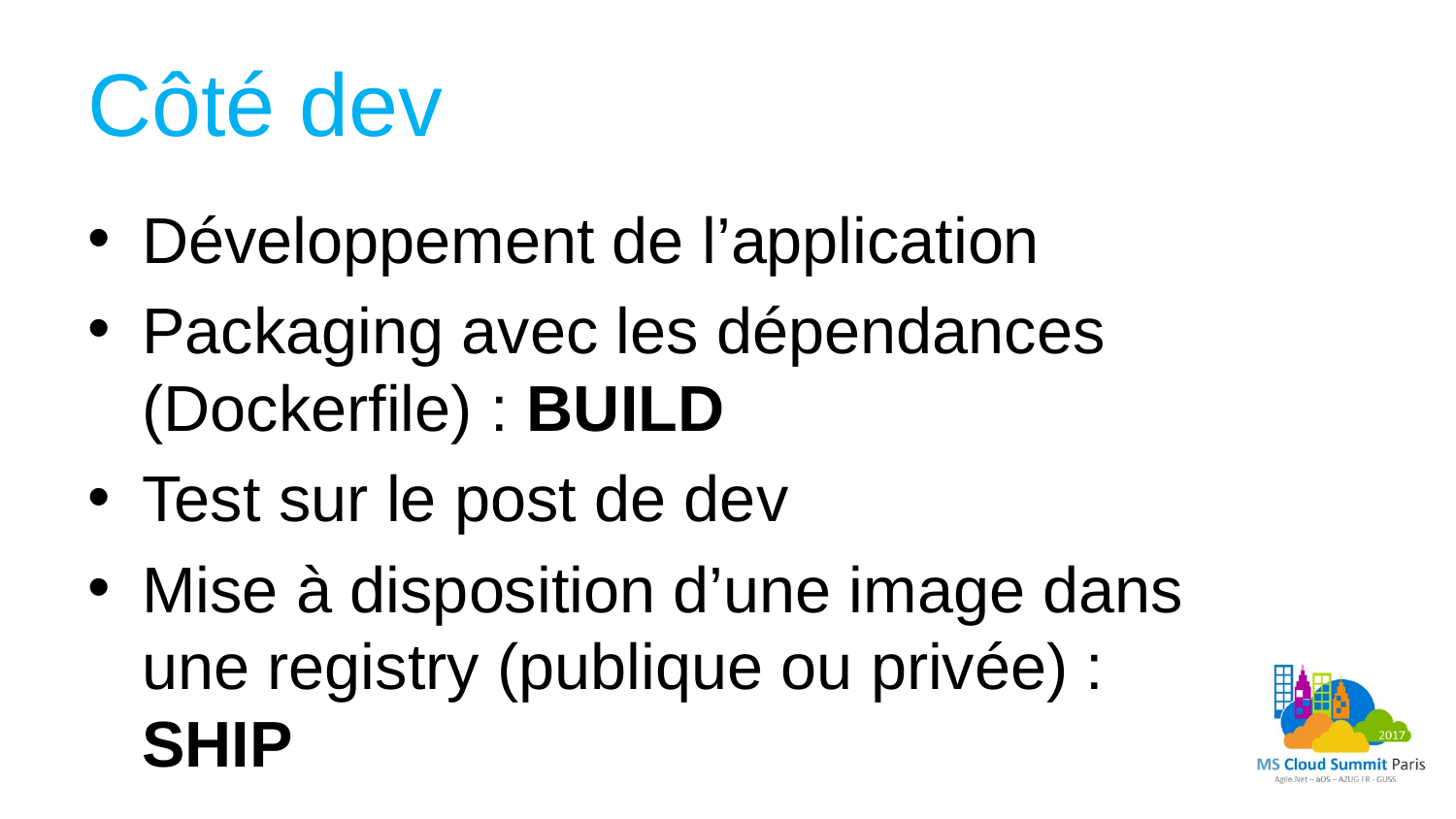

# Côté dev
Développement de l’application
Packaging avec les dépendances (Dockerfile) : BUILD
Test sur le post de dev
Mise à disposition d’une image dans une registry (publique ou privée) : SHIP